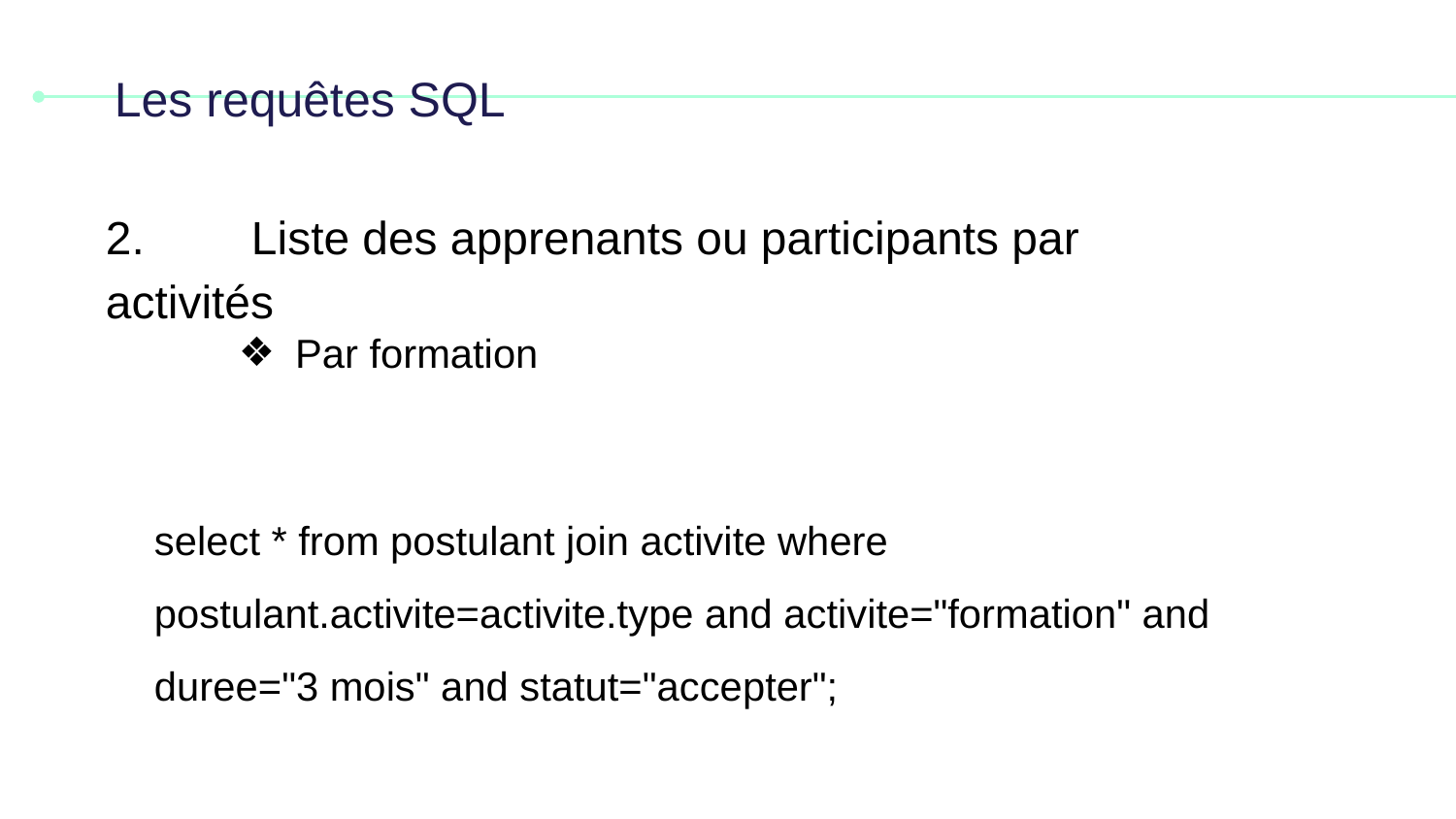

# Les requêtes SQL
2.	Liste des apprenants ou participants par activités
Par formation

select * from postulant join activite where postulant.activite=activite.type and activite="formation" and duree="3 mois" and statut="accepter";